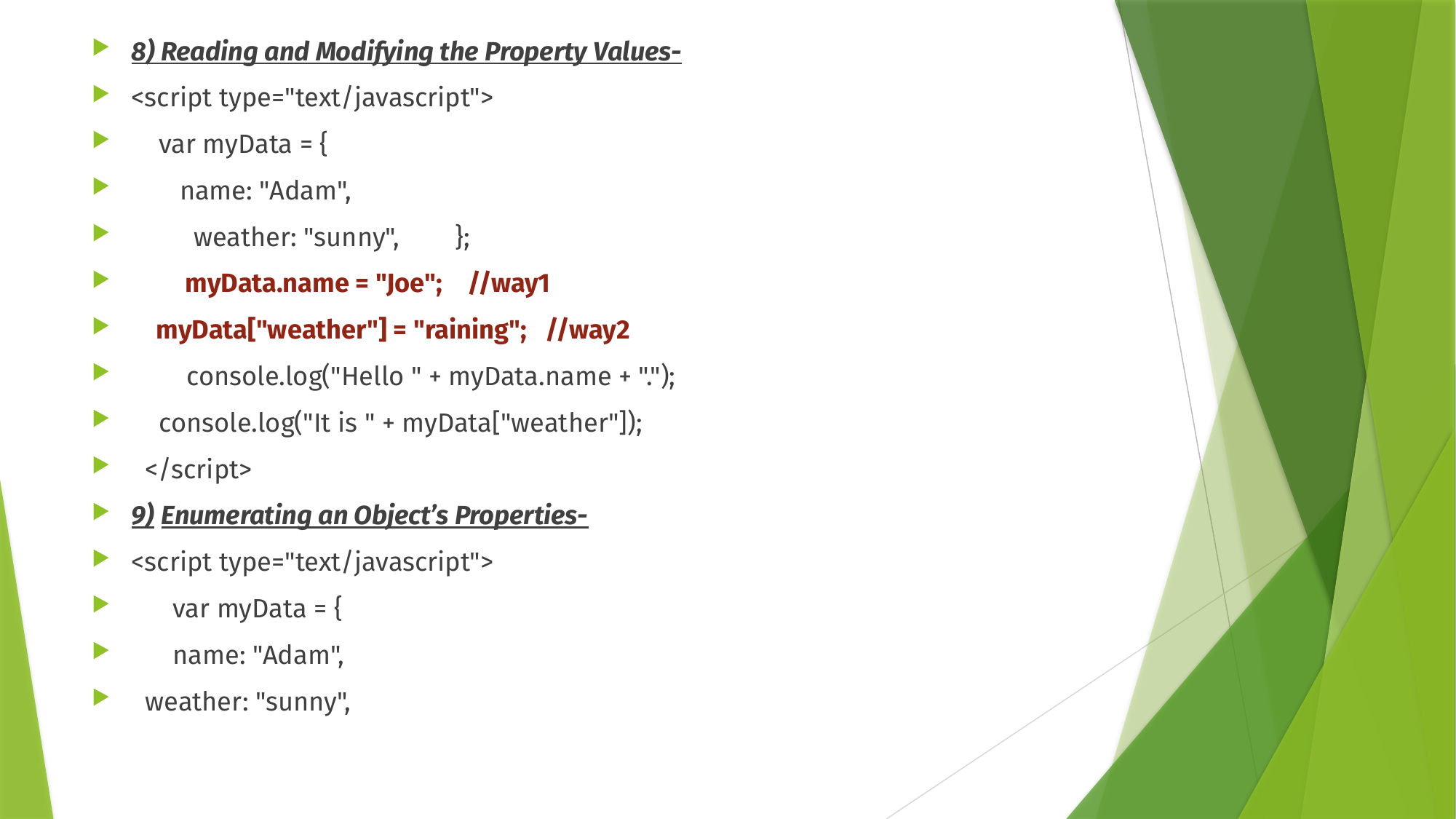

8) Reading and Modifying the Property Values-
<script type="text/javascript">
    var myData = {
       name: "Adam",
         weather: "sunny",        };
        myData.name = "Joe";    //way1
    myData["weather"] = "raining";   //way2
        console.log("Hello " + myData.name + ".");
    console.log("It is " + myData["weather"]);
  </script>
9) Enumerating an Object’s Properties-
<script type="text/javascript">
      var myData = {
      name: "Adam",
  weather: "sunny",